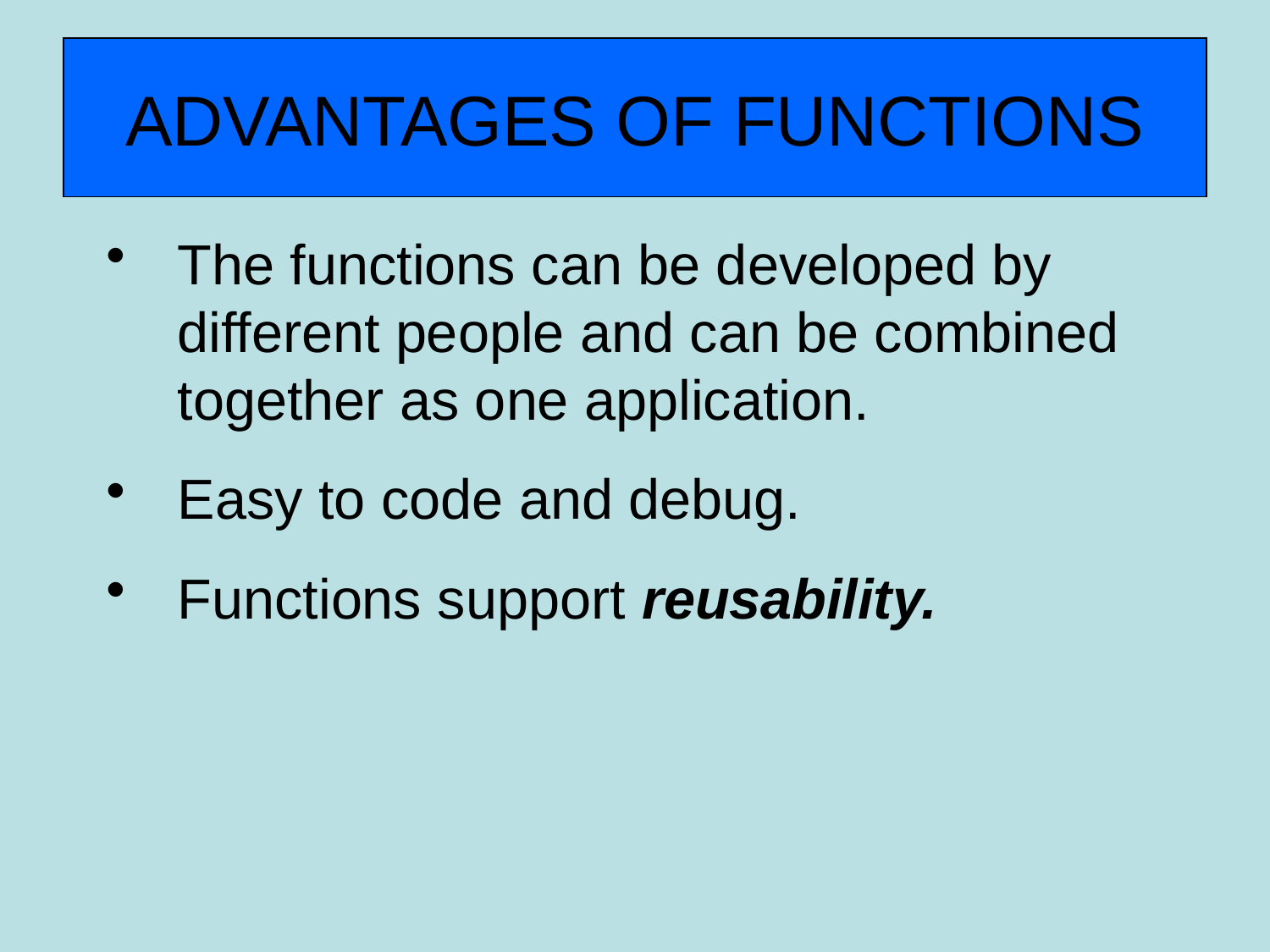

# ADVANTAGES OF FUNCTIONS
The functions can be developed by different people and can be combined together as one application.
Easy to code and debug.
Functions support reusability.